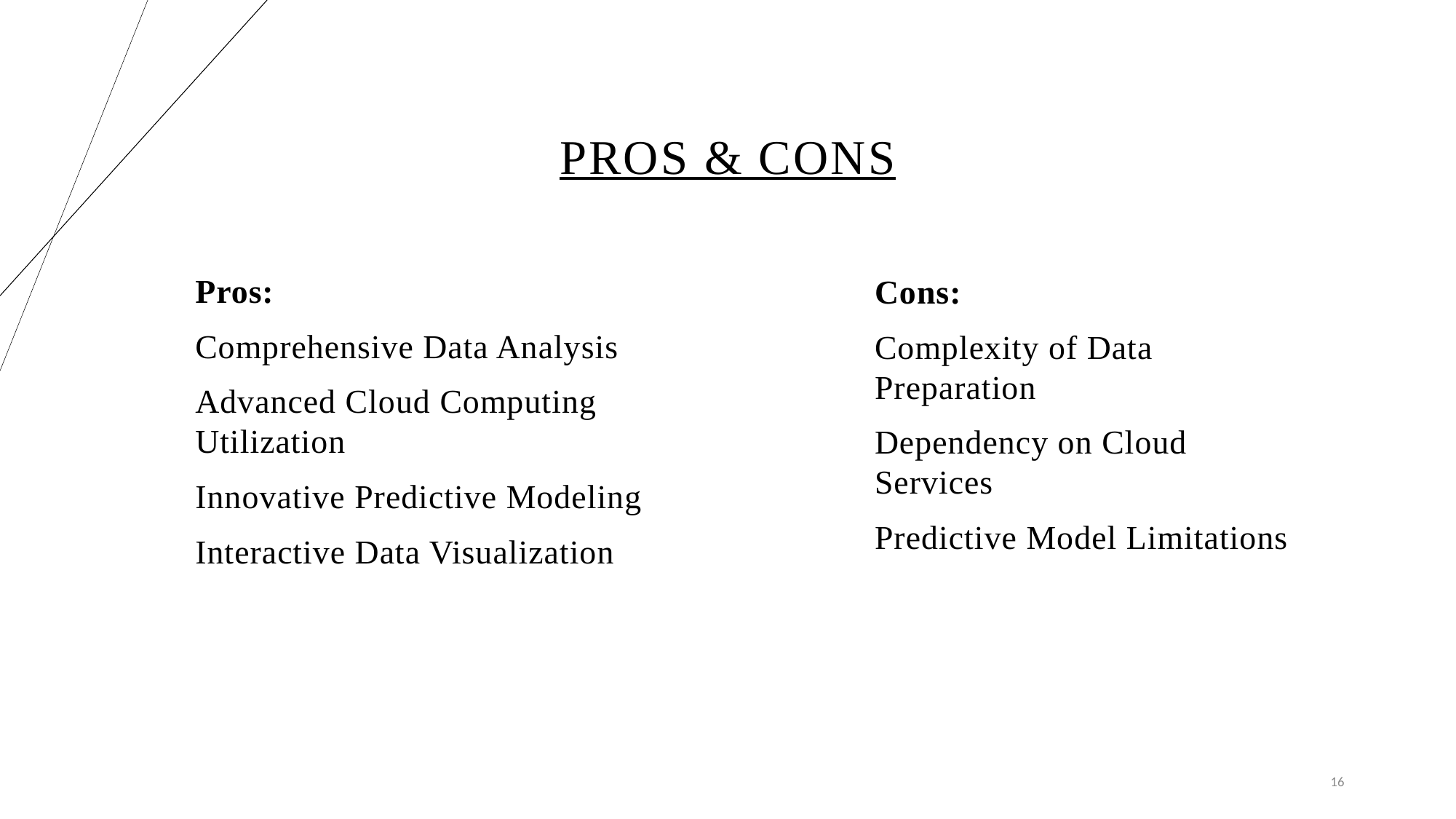

# PROS & CONS
Pros:
Comprehensive Data Analysis
Advanced Cloud Computing Utilization
Innovative Predictive Modeling
Interactive Data Visualization

Cons:
Complexity of Data Preparation
Dependency on Cloud Services
Predictive Model Limitations
16